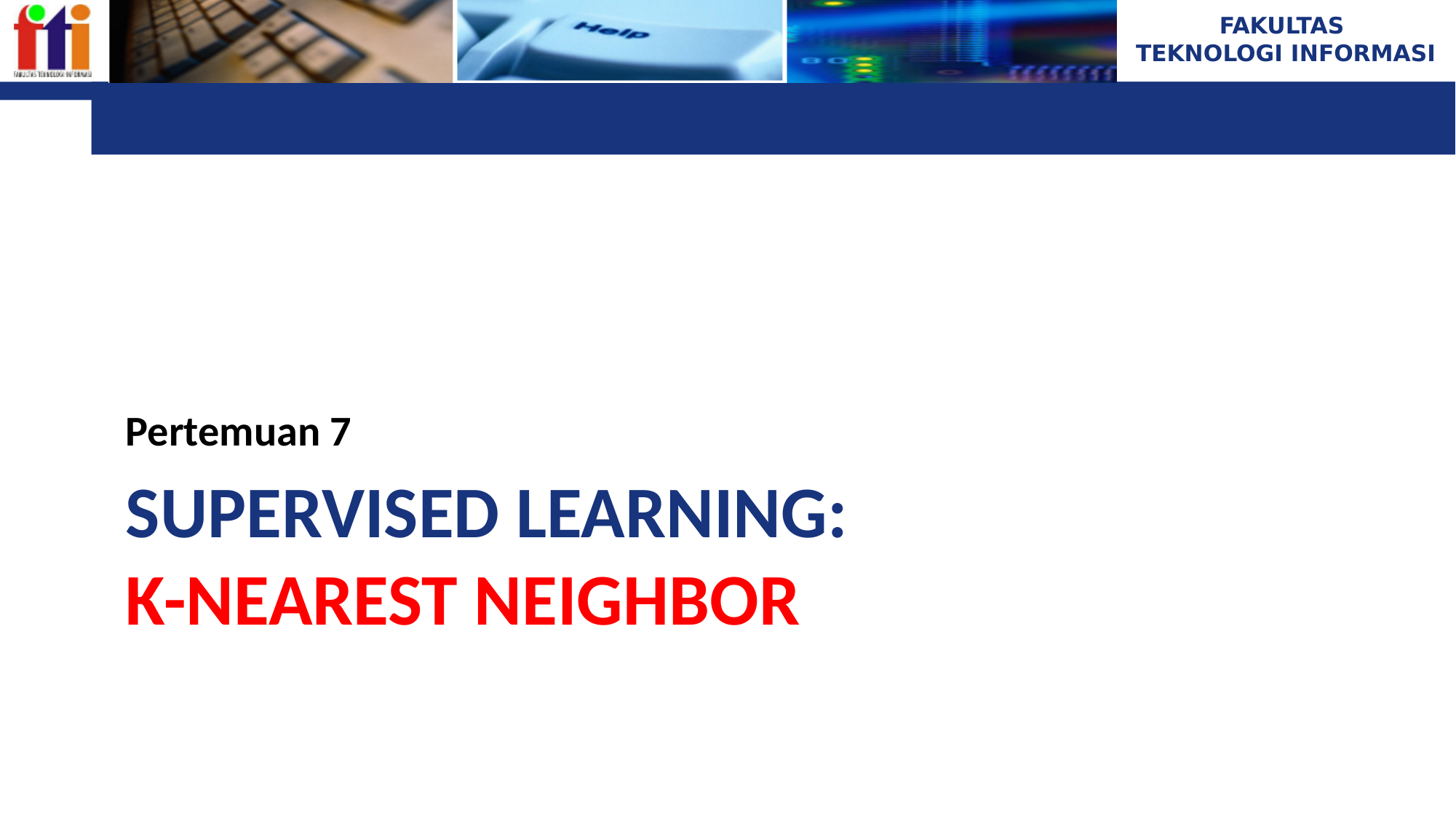

Pertemuan 7
# SUPERVISED LEARNING: K-NEAREST NEIGHBOR